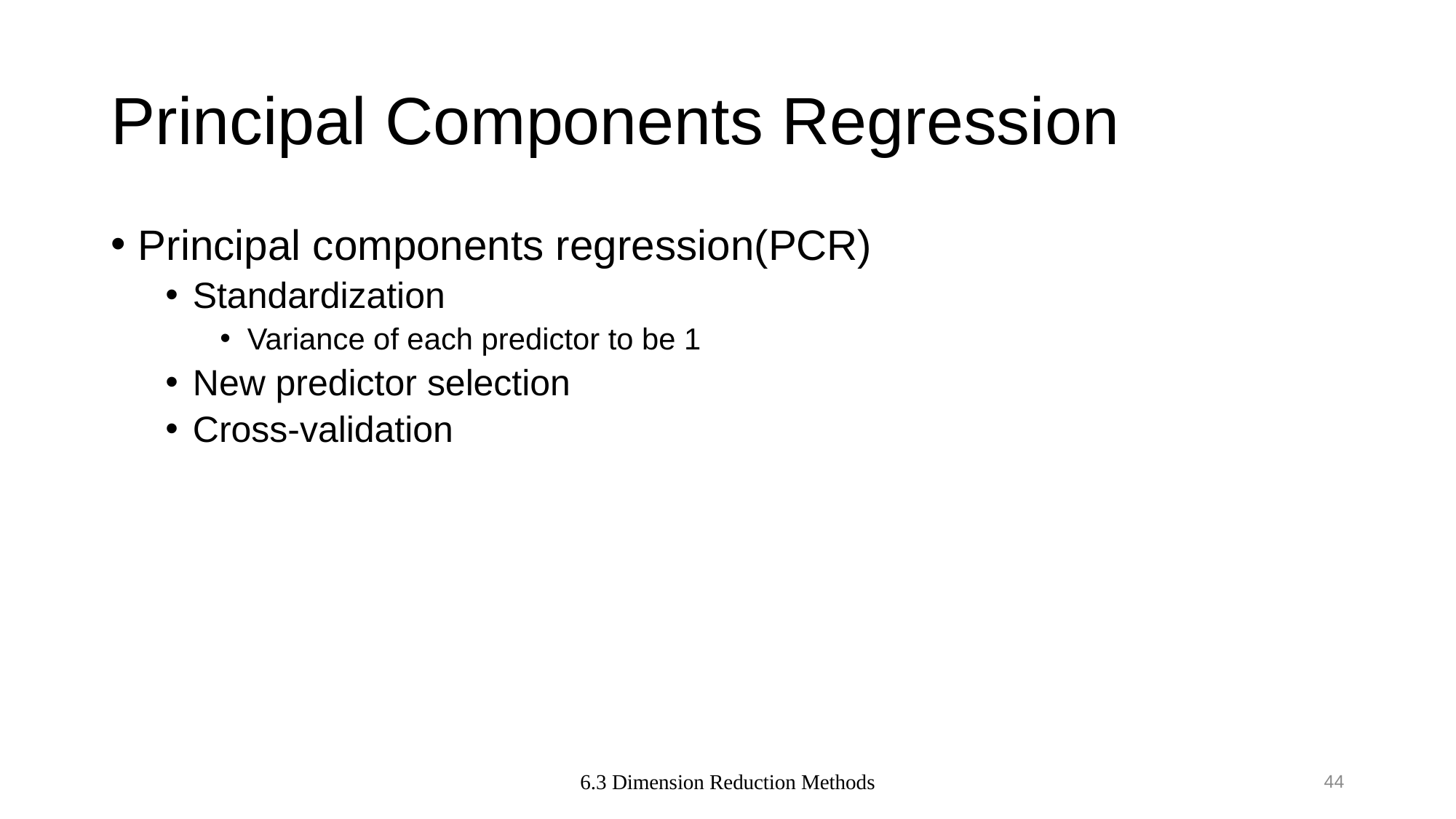

# Principal Components Regression
Principal components regression(PCR)
Standardization
Variance of each predictor to be 1
New predictor selection
Cross-validation
6.3 Dimension Reduction Methods
44